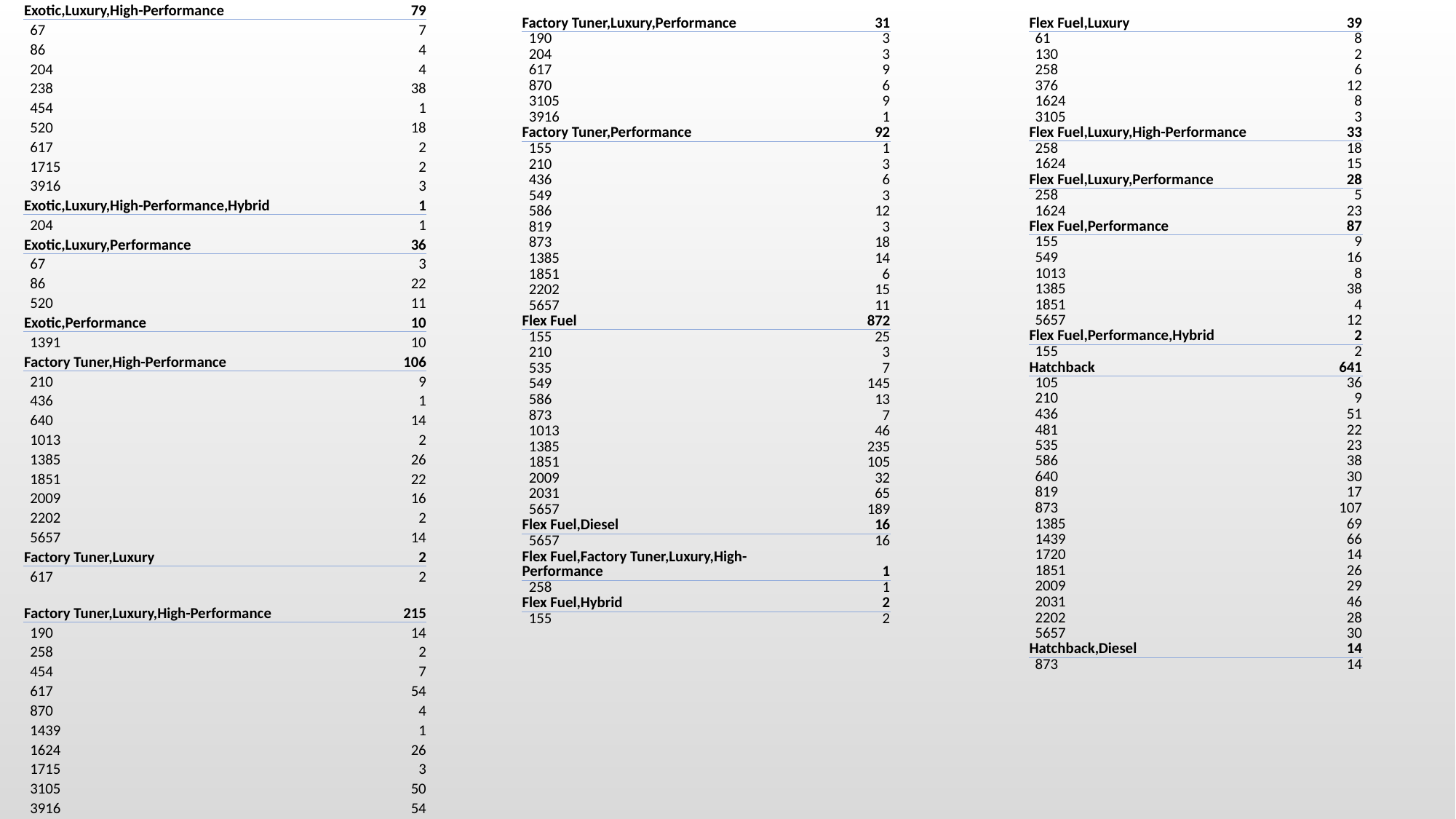

|  | Exotic,Luxury,High-Performance | 79 |
| --- | --- | --- |
|  | 67 | 7 |
|  | 86 | 4 |
|  | 204 | 4 |
|  | 238 | 38 |
|  | 454 | 1 |
|  | 520 | 18 |
|  | 617 | 2 |
|  | 1715 | 2 |
|  | 3916 | 3 |
|  | Exotic,Luxury,High-Performance,Hybrid | 1 |
|  | 204 | 1 |
|  | Exotic,Luxury,Performance | 36 |
|  | 67 | 3 |
|  | 86 | 22 |
|  | 520 | 11 |
|  | Exotic,Performance | 10 |
|  | 1391 | 10 |
|  | Factory Tuner,High-Performance | 106 |
|  | 210 | 9 |
|  | 436 | 1 |
|  | 640 | 14 |
|  | 1013 | 2 |
|  | 1385 | 26 |
|  | 1851 | 22 |
|  | 2009 | 16 |
|  | 2202 | 2 |
|  | 5657 | 14 |
|  | Factory Tuner,Luxury | 2 |
|  | 617 | 2 |
|  | Factory Tuner,Luxury,High-Performance | 215 |
|  | 190 | 14 |
|  | 258 | 2 |
|  | 454 | 7 |
|  | 617 | 54 |
|  | 870 | 4 |
|  | 1439 | 1 |
|  | 1624 | 26 |
|  | 1715 | 3 |
|  | 3105 | 50 |
|  | 3916 | 54 |
|  | Factory Tuner,Luxury,Performance | 31 |  |
| --- | --- | --- | --- |
|  | 190 | 3 |  |
|  | 204 | 3 |  |
|  | 617 | 9 |  |
|  | 870 | 6 |  |
|  | 3105 | 9 |  |
|  | 3916 | 1 |  |
|  | Factory Tuner,Performance | 92 |  |
|  | 155 | 1 |  |
|  | 210 | 3 |  |
|  | 436 | 6 |  |
|  | 549 | 3 |  |
|  | 586 | 12 |  |
|  | 819 | 3 |  |
|  | 873 | 18 |  |
|  | 1385 | 14 |  |
|  | 1851 | 6 |  |
|  | 2202 | 15 |  |
|  | 5657 | 11 |  |
|  | Flex Fuel | 872 |  |
|  | 155 | 25 |  |
|  | 210 | 3 |  |
|  | 535 | 7 |  |
|  | 549 | 145 |  |
|  | 586 | 13 |  |
|  | 873 | 7 |  |
|  | 1013 | 46 |  |
|  | 1385 | 235 |  |
|  | 1851 | 105 |  |
|  | 2009 | 32 |  |
|  | 2031 | 65 |  |
|  | 5657 | 189 |  |
|  | Flex Fuel,Diesel | 16 |  |
|  | 5657 | 16 |  |
|  | Flex Fuel,Factory Tuner,Luxury,High-Performance | 1 |  |
|  | 258 | 1 |  |
|  | Flex Fuel,Hybrid | 2 |  |
|  | 155 | 2 |  |
|  | Flex Fuel,Luxury | 39 |  |
| --- | --- | --- | --- |
|  | 61 | 8 |  |
|  | 130 | 2 |  |
|  | 258 | 6 |  |
|  | 376 | 12 |  |
|  | 1624 | 8 |  |
|  | 3105 | 3 |  |
|  | Flex Fuel,Luxury,High-Performance | 33 |  |
|  | 258 | 18 |  |
|  | 1624 | 15 |  |
|  | Flex Fuel,Luxury,Performance | 28 |  |
|  | 258 | 5 |  |
|  | 1624 | 23 |  |
|  | Flex Fuel,Performance | 87 |  |
|  | 155 | 9 |  |
|  | 549 | 16 |  |
|  | 1013 | 8 |  |
|  | 1385 | 38 |  |
|  | 1851 | 4 |  |
|  | 5657 | 12 |  |
|  | Flex Fuel,Performance,Hybrid | 2 |  |
|  | 155 | 2 |  |
|  | Hatchback | 641 |  |
|  | 105 | 36 |  |
|  | 210 | 9 |  |
|  | 436 | 51 |  |
|  | 481 | 22 |  |
|  | 535 | 23 |  |
|  | 586 | 38 |  |
|  | 640 | 30 |  |
|  | 819 | 17 |  |
|  | 873 | 107 |  |
|  | 1385 | 69 |  |
|  | 1439 | 66 |  |
|  | 1720 | 14 |  |
|  | 1851 | 26 |  |
|  | 2009 | 29 |  |
|  | 2031 | 46 |  |
|  | 2202 | 28 |  |
|  | 5657 | 30 |  |
|  | Hatchback,Diesel | 14 |  |
|  | 873 | 14 |  |